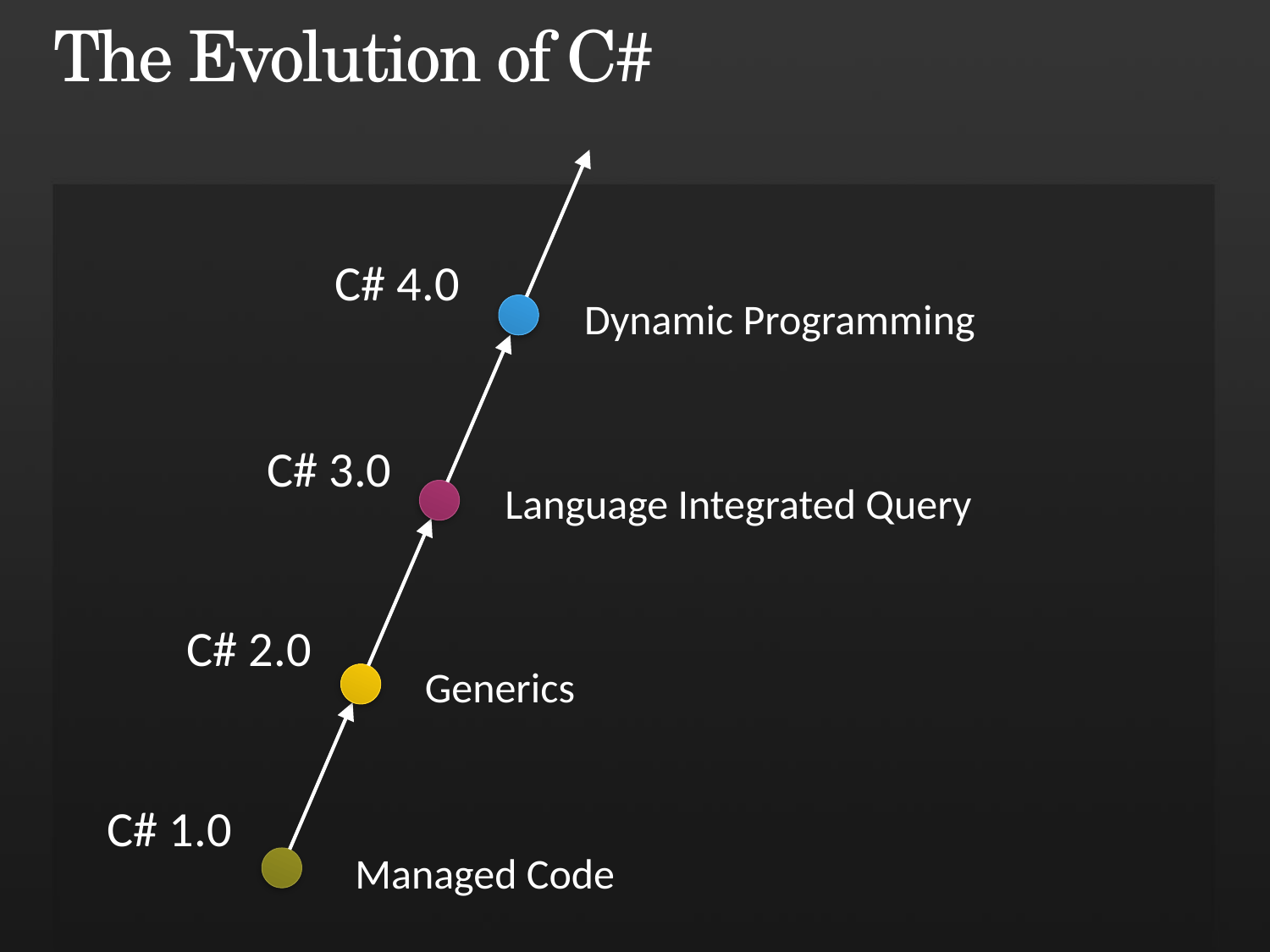

# The Evolution of C#

C# 4.0
Dynamic Programming

C# 3.0
Language Integrated Query

C# 2.0
Generics

C# 1.0
Managed Code